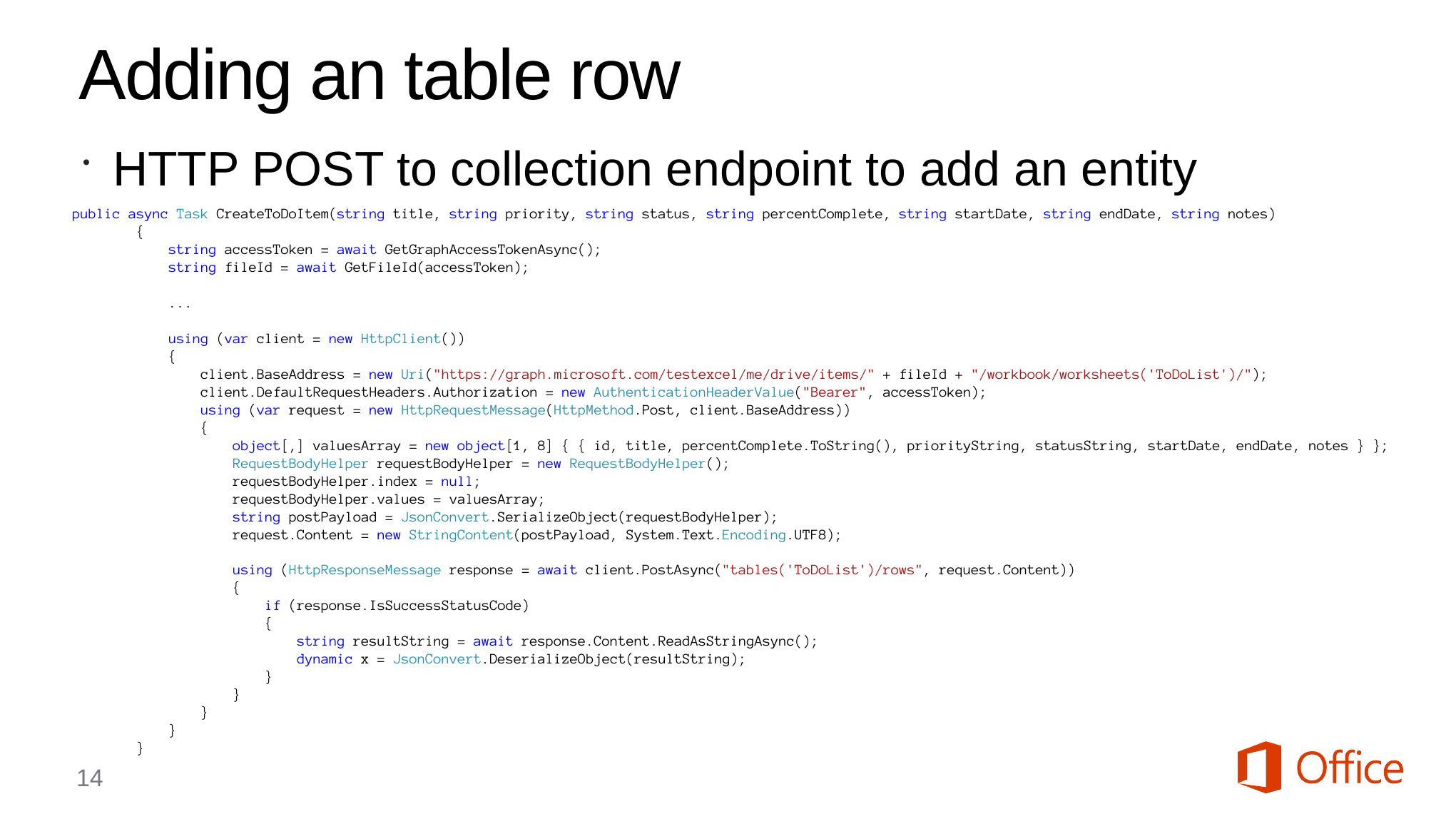

# Adding an table row
HTTP POST to collection endpoint to add an entity
public async Task CreateToDoItem(string title, string priority, string status, string percentComplete, string startDate, string endDate, string notes)
        {
            string accessToken = await GetGraphAccessTokenAsync();
            string fileId = await GetFileId(accessToken);

            ...

            using (var client = new HttpClient())
            {
                client.BaseAddress = new Uri("https://graph.microsoft.com/testexcel/me/drive/items/" + fileId + "/workbook/worksheets('ToDoList')/");
                client.DefaultRequestHeaders.Authorization = new AuthenticationHeaderValue("Bearer", accessToken);
                using (var request = new HttpRequestMessage(HttpMethod.Post, client.BaseAddress))
                {
                    object[,] valuesArray = new object[1, 8] { { id, title, percentComplete.ToString(), priorityString, statusString, startDate, endDate, notes } };
                    RequestBodyHelper requestBodyHelper = new RequestBodyHelper();
                    requestBodyHelper.index = null;
                    requestBodyHelper.values = valuesArray;
                    string postPayload = JsonConvert.SerializeObject(requestBodyHelper);
                    request.Content = new StringContent(postPayload, System.Text.Encoding.UTF8);

                    using (HttpResponseMessage response = await client.PostAsync("tables('ToDoList')/rows", request.Content))
                    {
                        if (response.IsSuccessStatusCode)
                        {
                            string resultString = await response.Content.ReadAsStringAsync();
                            dynamic x = JsonConvert.DeserializeObject(resultString);
                        }
                    }
                }
            }
        }
14